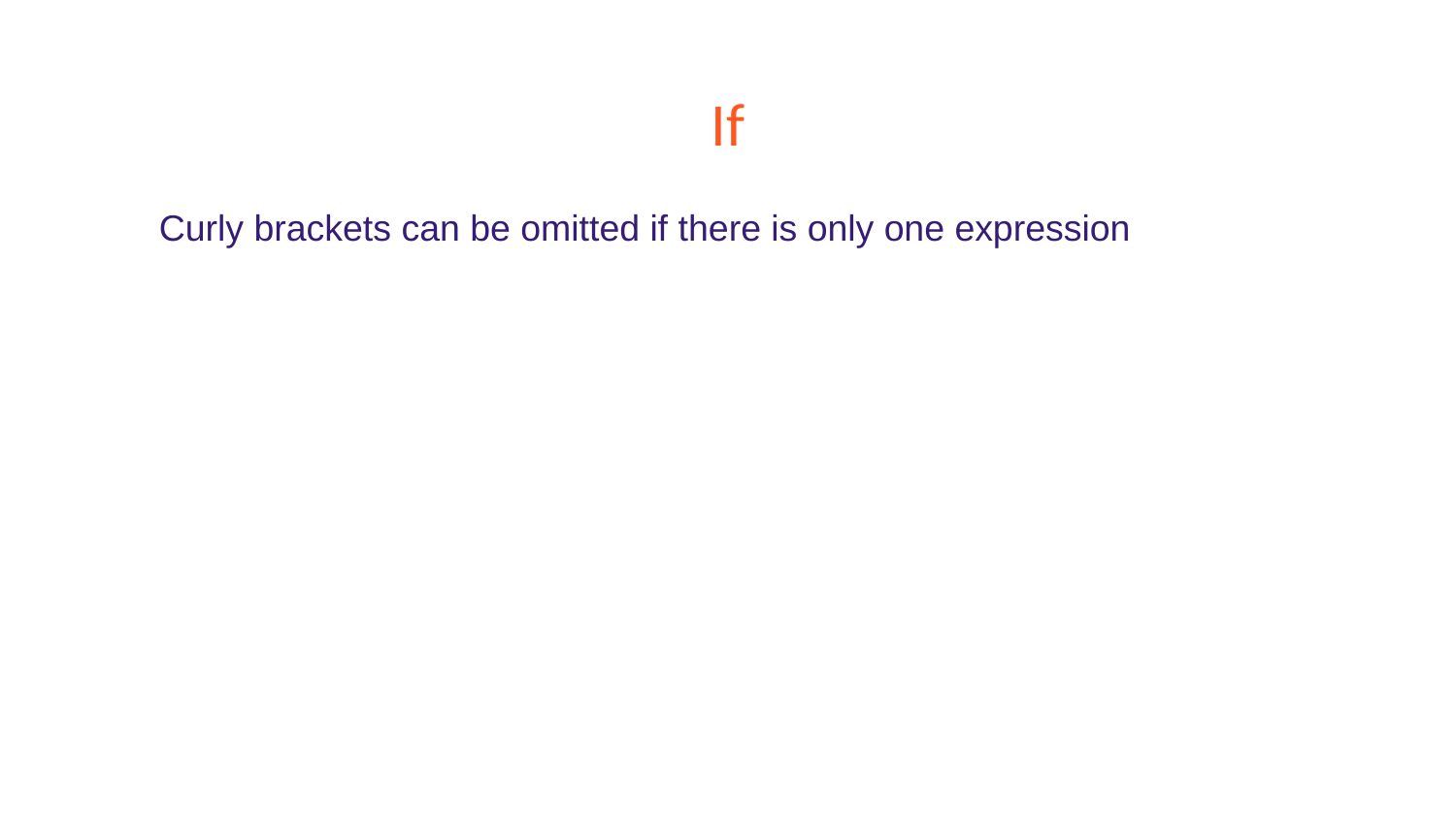

# If
Curly brackets can be omitted if there is only one expression